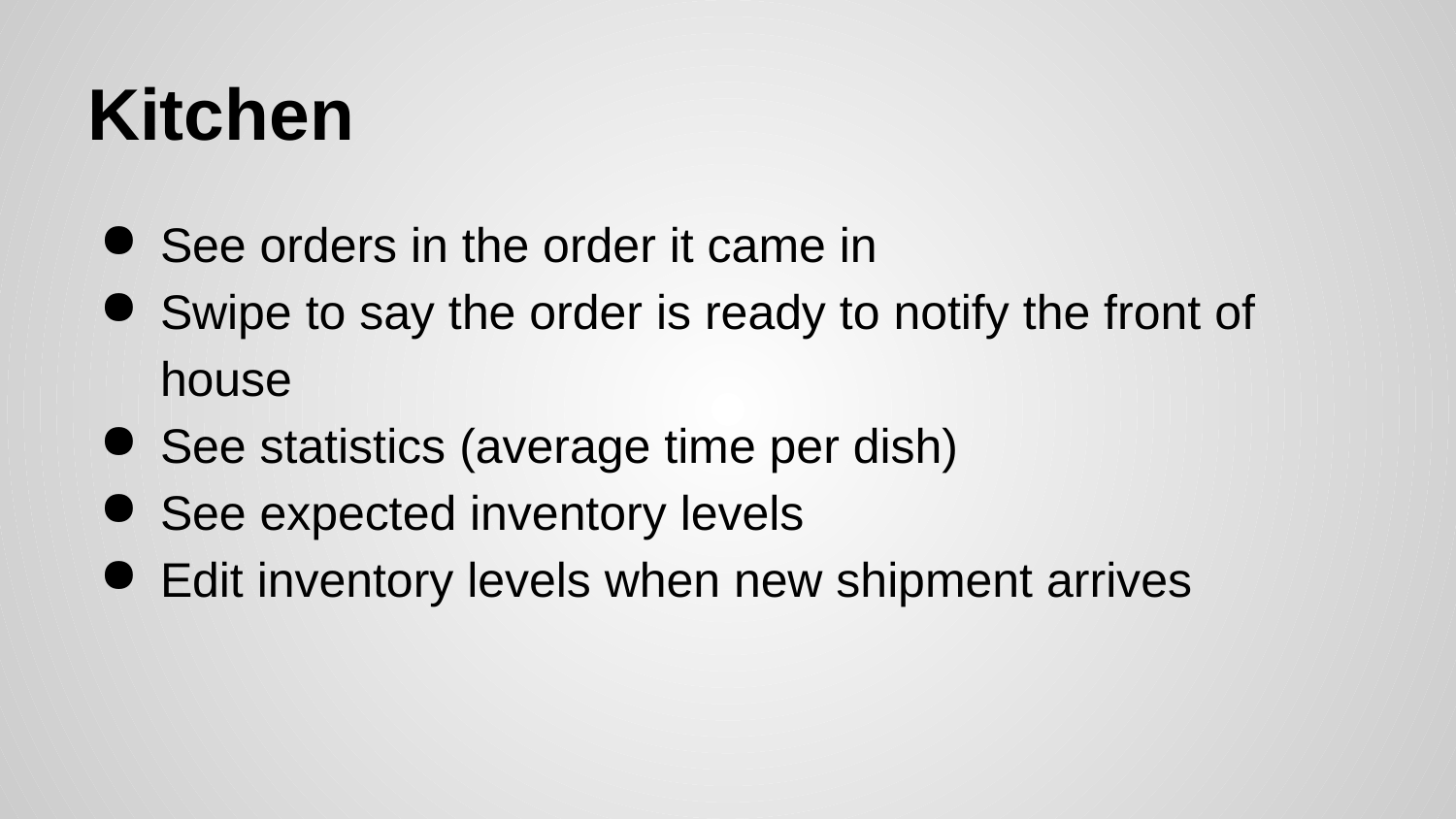

# Kitchen
See orders in the order it came in
Swipe to say the order is ready to notify the front of house
See statistics (average time per dish)
See expected inventory levels
Edit inventory levels when new shipment arrives